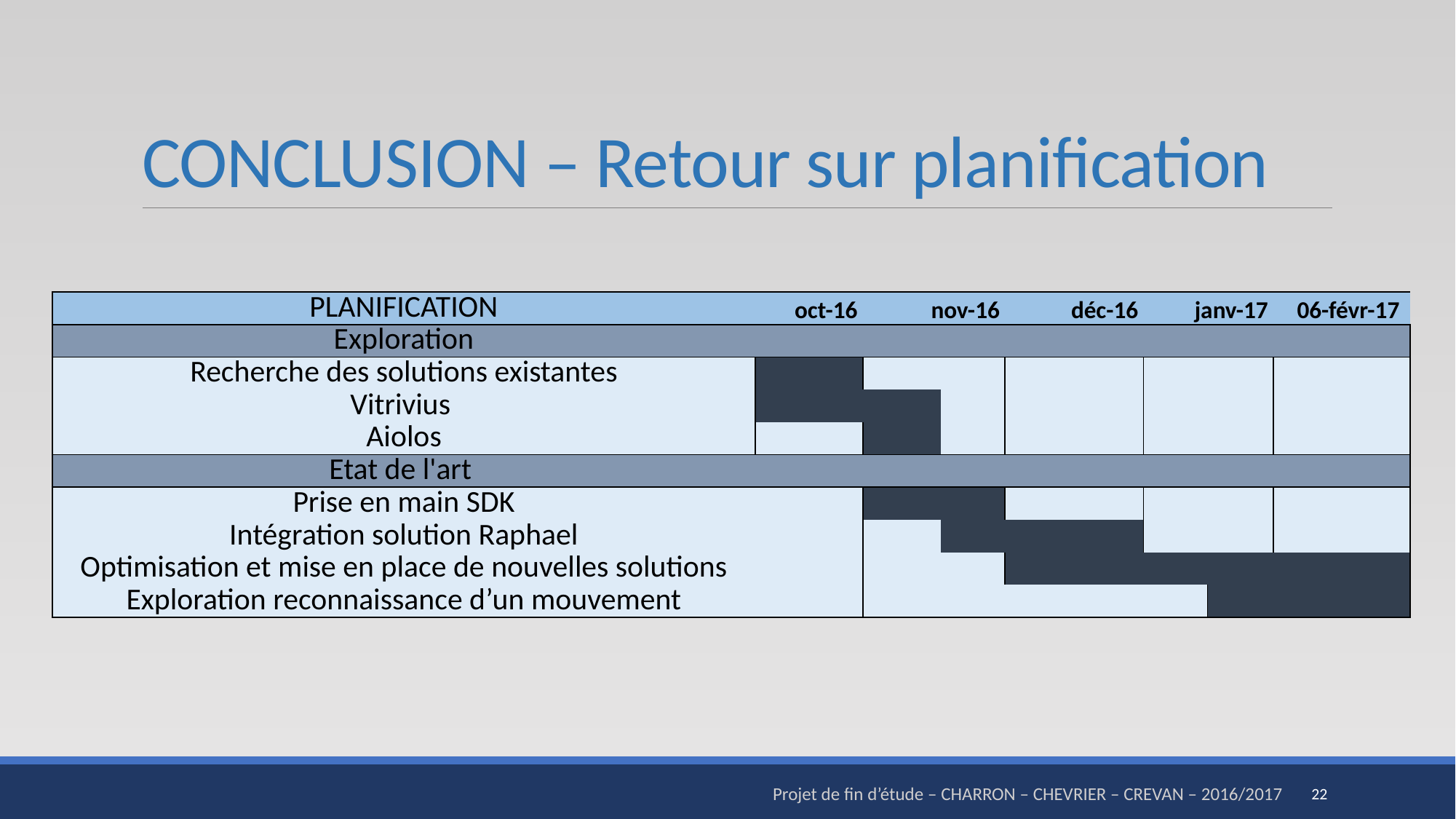

# CONCLUSION – Retour sur planification
| PLANIFICATION | oct-16 | nov-16 |  | déc-16 | janv-17 |  | 06-févr-17 |
| --- | --- | --- | --- | --- | --- | --- | --- |
| Exploration |  |  |  |  |  |  |  |
| Recherche des solutions existantes |  |  |  |  |  |  |  |
| Vitrivius |  |  |  |  |  |  |  |
| Aiolos |  |  |  |  |  |  |  |
| Etat de l'art |  |  |  |  |  |  |  |
| Prise en main SDK |  |  |  |  |  |  |  |
| Intégration solution Raphael |  |  |  |  |  |  |  |
| Optimisation et mise en place de nouvelles solutions |  |  |  |  |  |  |  |
| Exploration reconnaissance d’un mouvement |  |  |  |  |  |  |  |
22
Projet de fin d’étude – CHARRON – CHEVRIER – CREVAN – 2016/2017